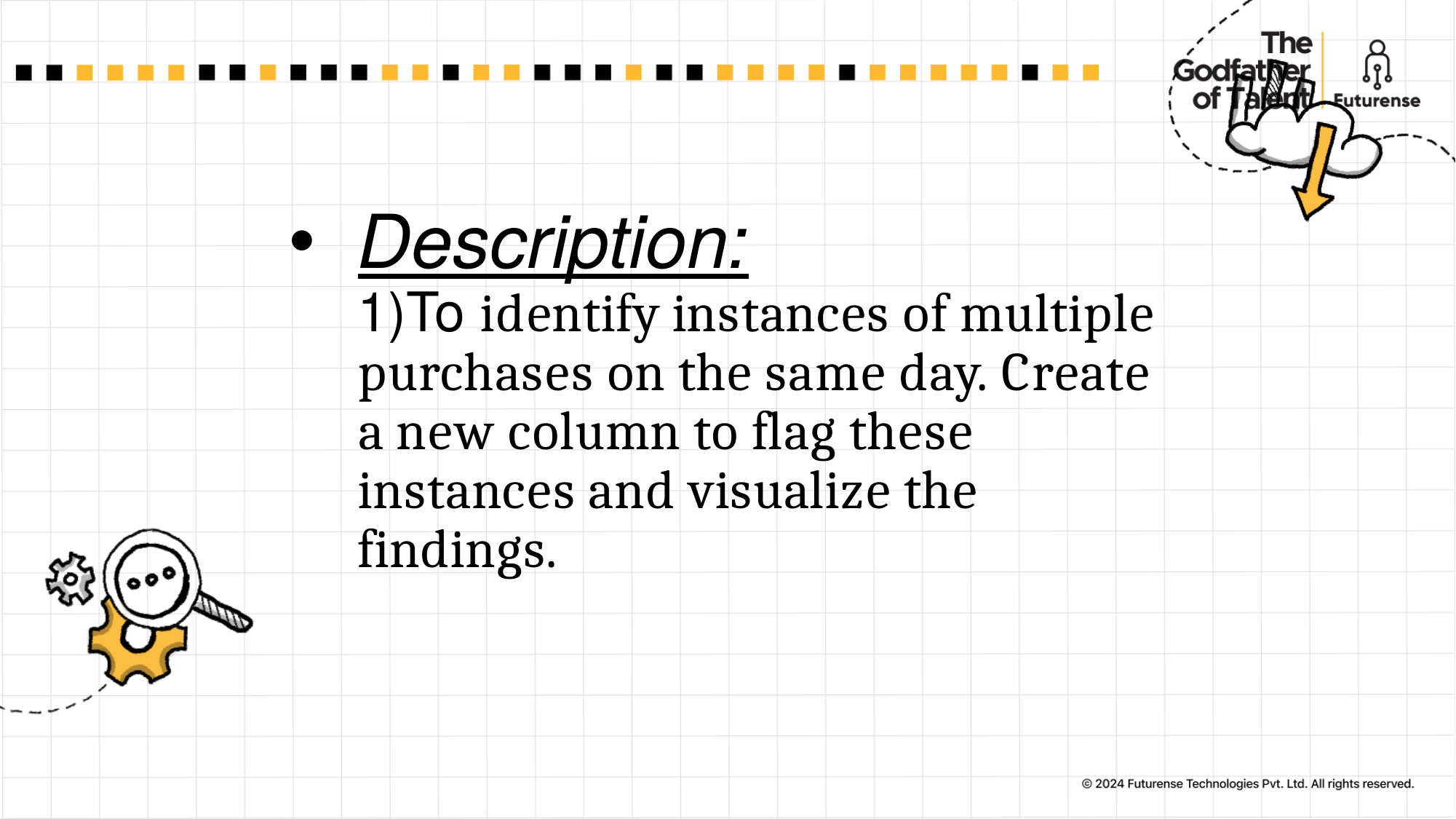

# Description: 1)To identify instances of multiple purchases on the same day. Create a new column to flag these instances and visualize the findings.